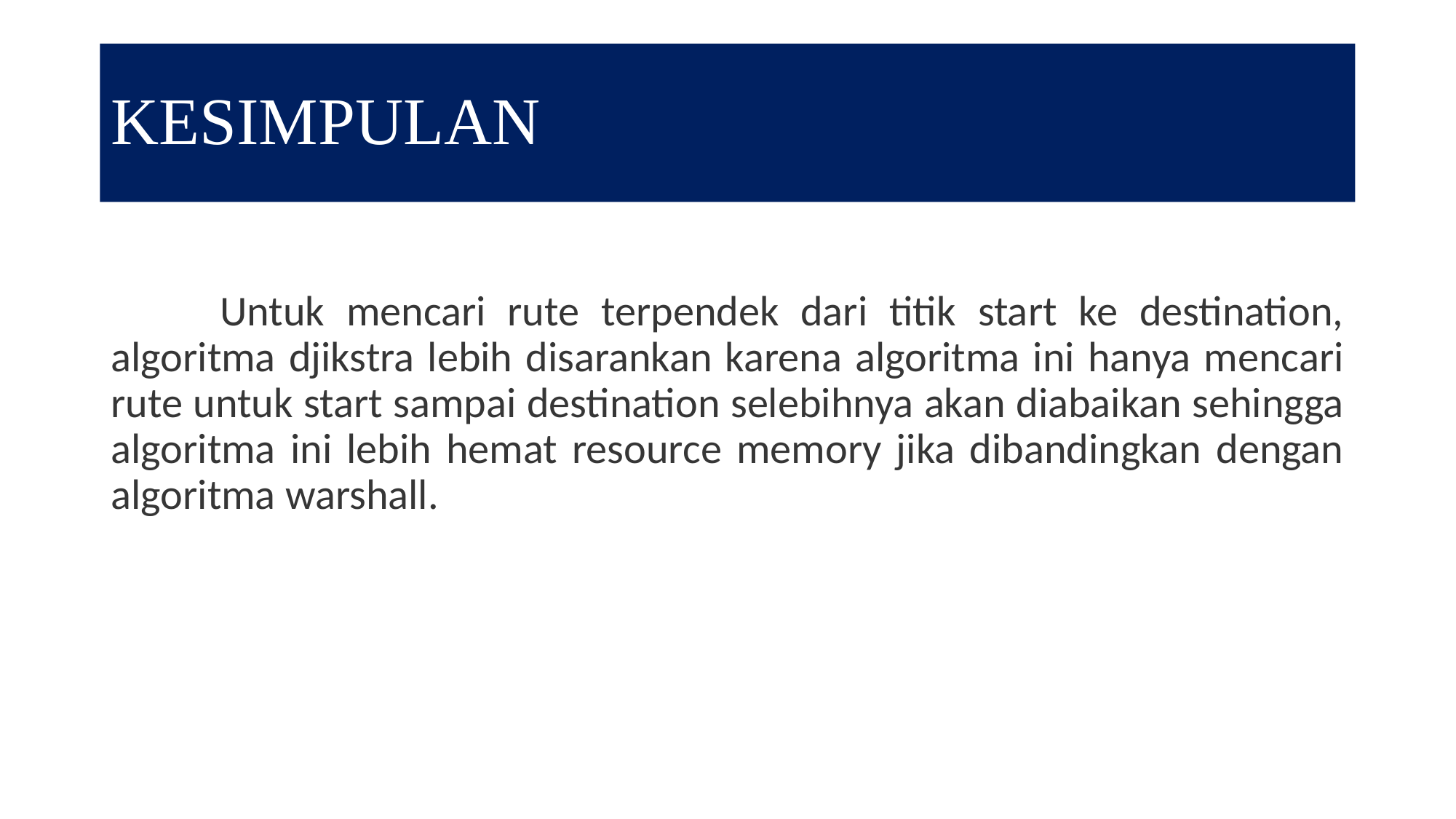

# KESIMPULAN

	Untuk mencari rute terpendek dari titik start ke destination, algoritma djikstra lebih disarankan karena algoritma ini hanya mencari rute untuk start sampai destination selebihnya akan diabaikan sehingga algoritma ini lebih hemat resource memory jika dibandingkan dengan algoritma warshall.